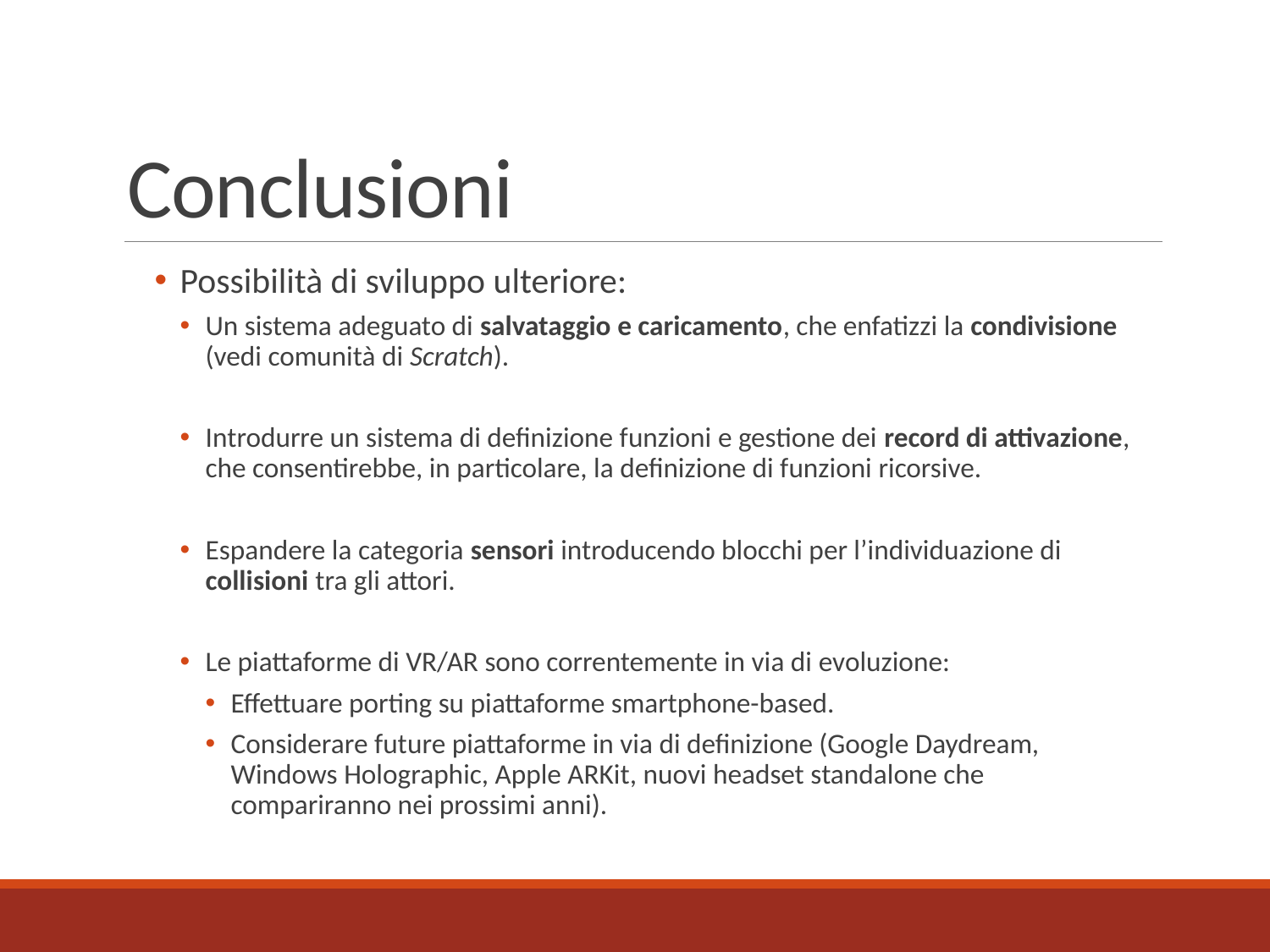

# Conclusioni
Possibilità di sviluppo ulteriore:
Un sistema adeguato di salvataggio e caricamento, che enfatizzi la condivisione (vedi comunità di Scratch).

Introdurre un sistema di definizione funzioni e gestione dei record di attivazione, che consentirebbe, in particolare, la definizione di funzioni ricorsive.

Espandere la categoria sensori introducendo blocchi per l’individuazione di collisioni tra gli attori.

Le piattaforme di VR/AR sono correntemente in via di evoluzione:
Effettuare porting su piattaforme smartphone-based.
Considerare future piattaforme in via di definizione (Google Daydream, Windows Holographic, Apple ARKit, nuovi headset standalone che compariranno nei prossimi anni).